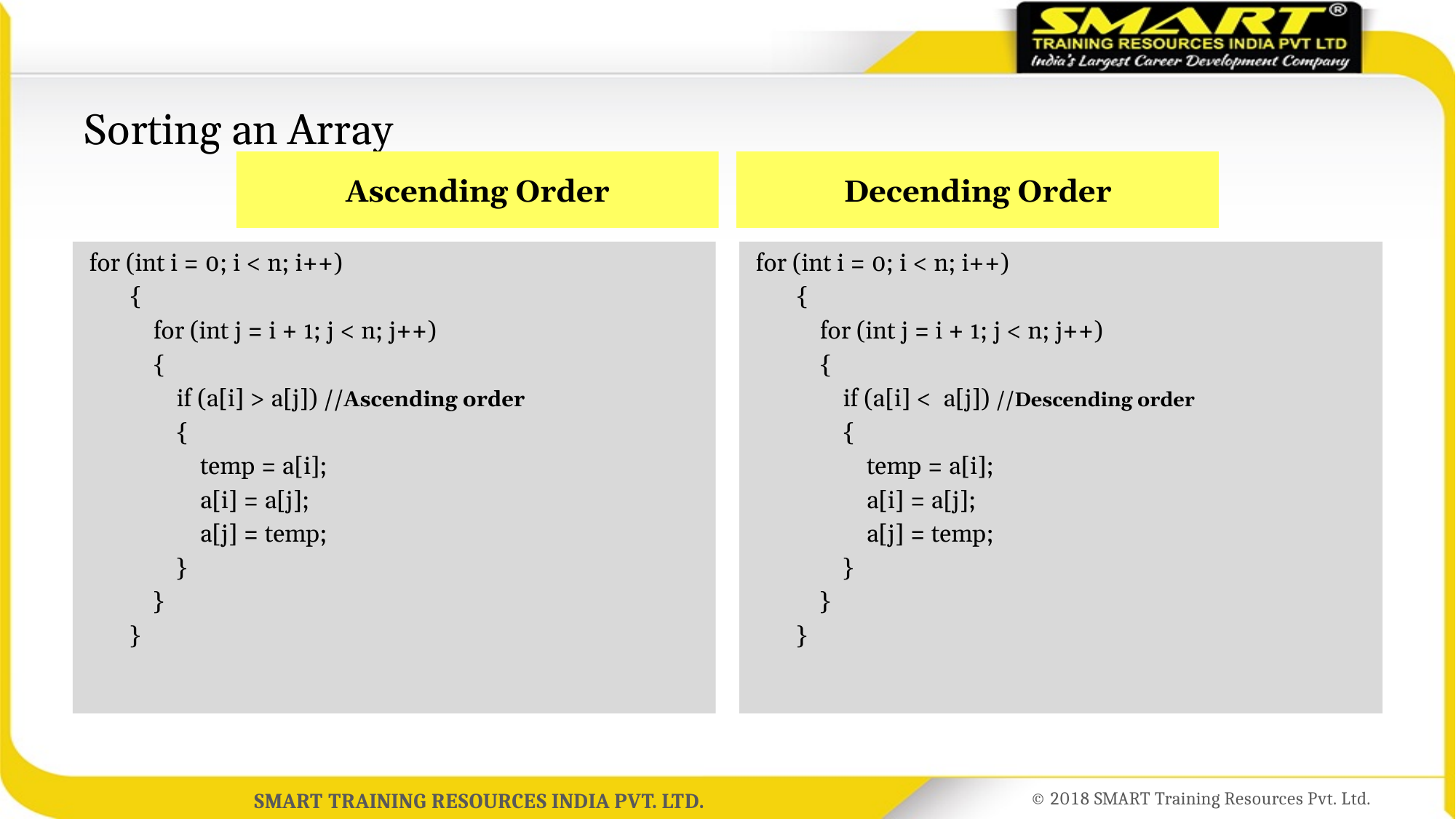

# Sorting an Array
Ascending Order
Decending Order
 for (int i = 0; i < n; i++)
        {
            for (int j = i + 1; j < n; j++)
            {
                if (a[i] > a[j]) //Ascending order
                {
                    temp = a[i];
                    a[i] = a[j];
                    a[j] = temp;
                }
            }
        }
 for (int i = 0; i < n; i++)
        {
            for (int j = i + 1; j < n; j++)
            {
                if (a[i] <  a[j]) //Descending order
                {
                    temp = a[i];
                    a[i] = a[j];
                    a[j] = temp;
                }
            }
        }